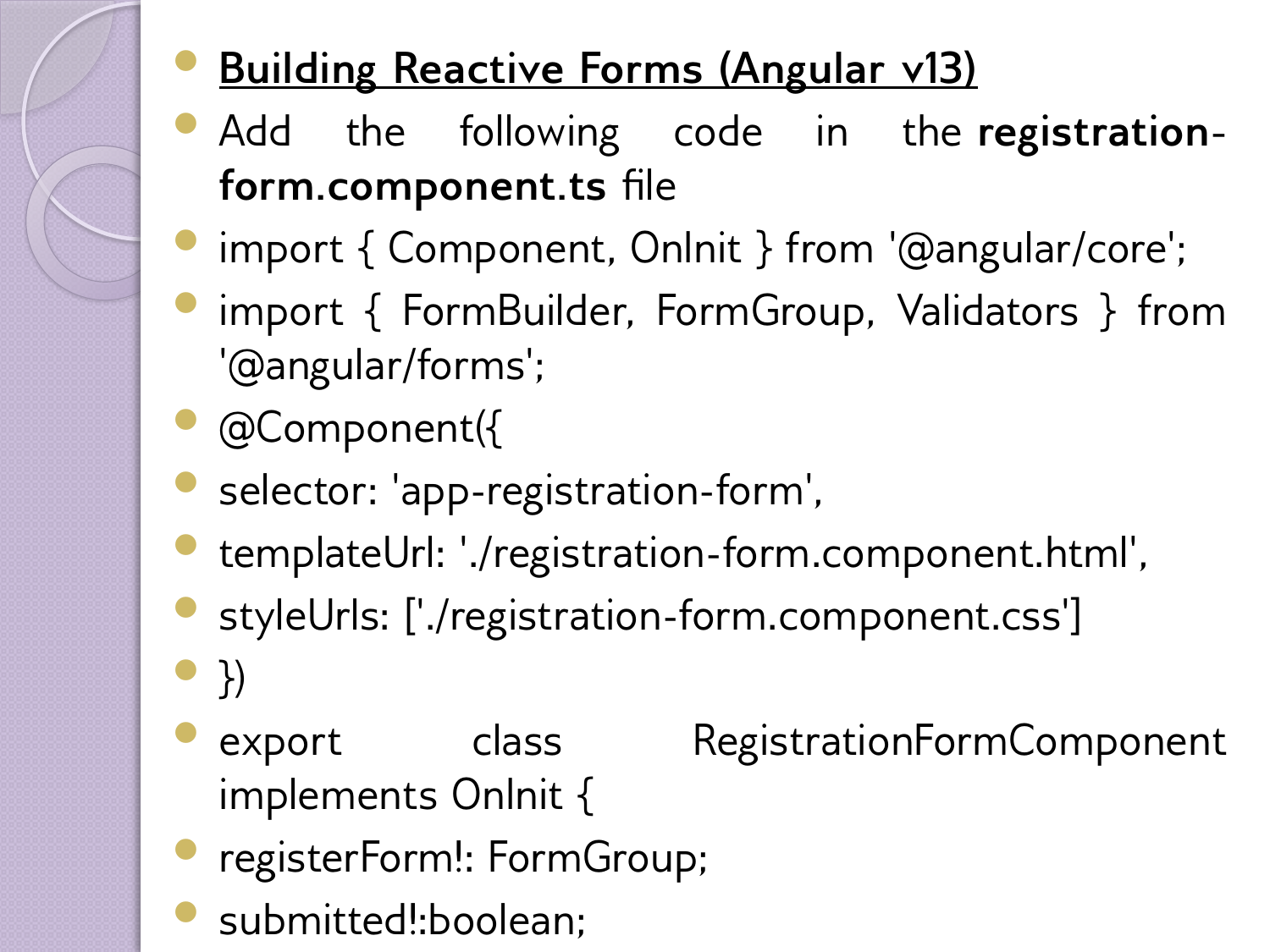

Building Reactive Forms (Angular v13)
Add the following code in the registration-form.component.ts file
import { Component, OnInit } from '@angular/core';
import { FormBuilder, FormGroup, Validators } from '@angular/forms';
@Component({
selector: 'app-registration-form',
templateUrl: './registration-form.component.html',
styleUrls: ['./registration-form.component.css']
})
export class RegistrationFormComponent implements OnInit {
registerForm!: FormGroup;
submitted!:boolean;